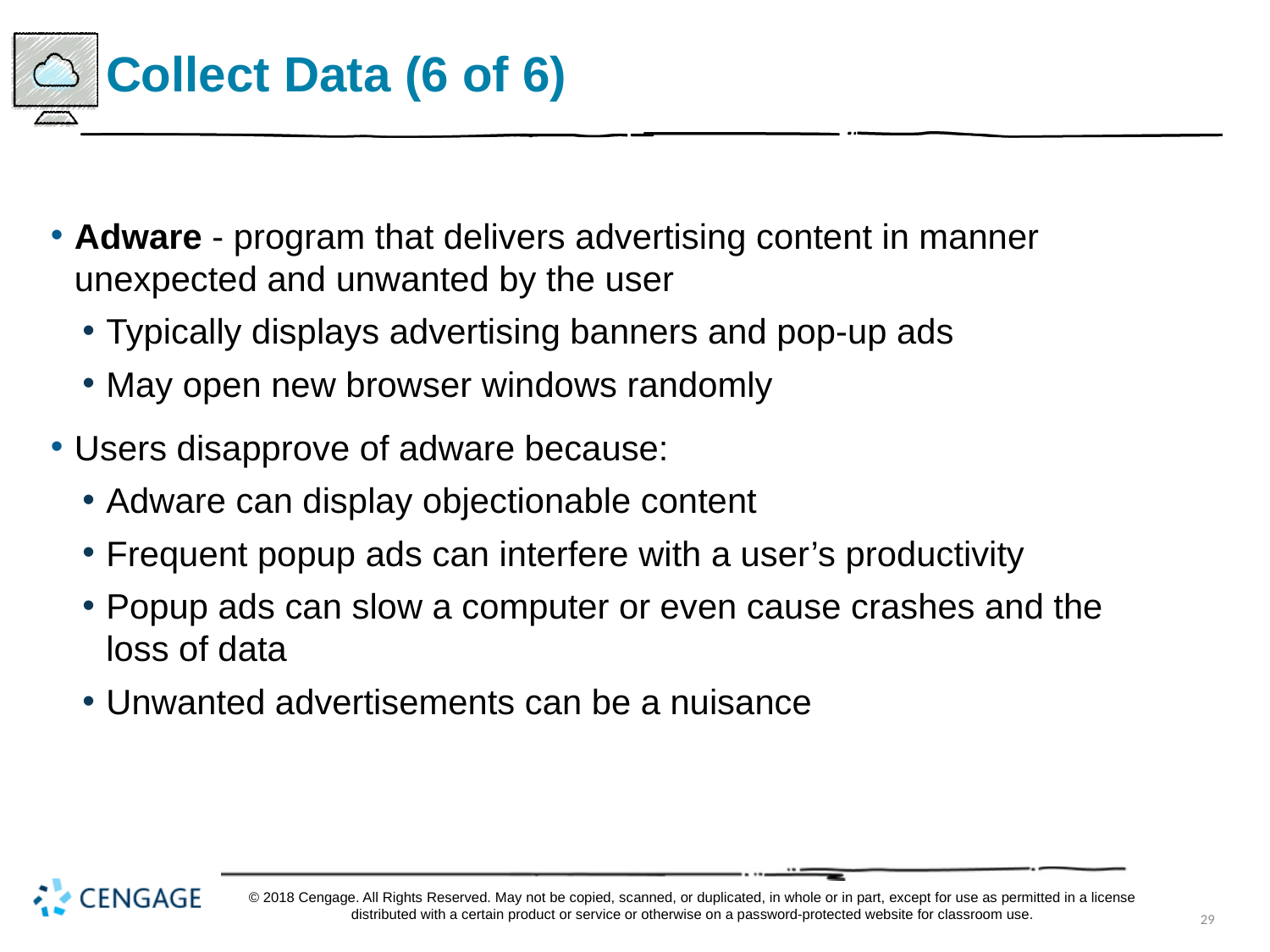

# Collect Data (6 of 6)
Adware - program that delivers advertising content in manner unexpected and unwanted by the user
Typically displays advertising banners and pop-up ads
May open new browser windows randomly
Users disapprove of adware because:
Adware can display objectionable content
Frequent popup ads can interfere with a user’s productivity
Popup ads can slow a computer or even cause crashes and the loss of data
Unwanted advertisements can be a nuisance
© 2018 Cengage. All Rights Reserved. May not be copied, scanned, or duplicated, in whole or in part, except for use as permitted in a license distributed with a certain product or service or otherwise on a password-protected website for classroom use.